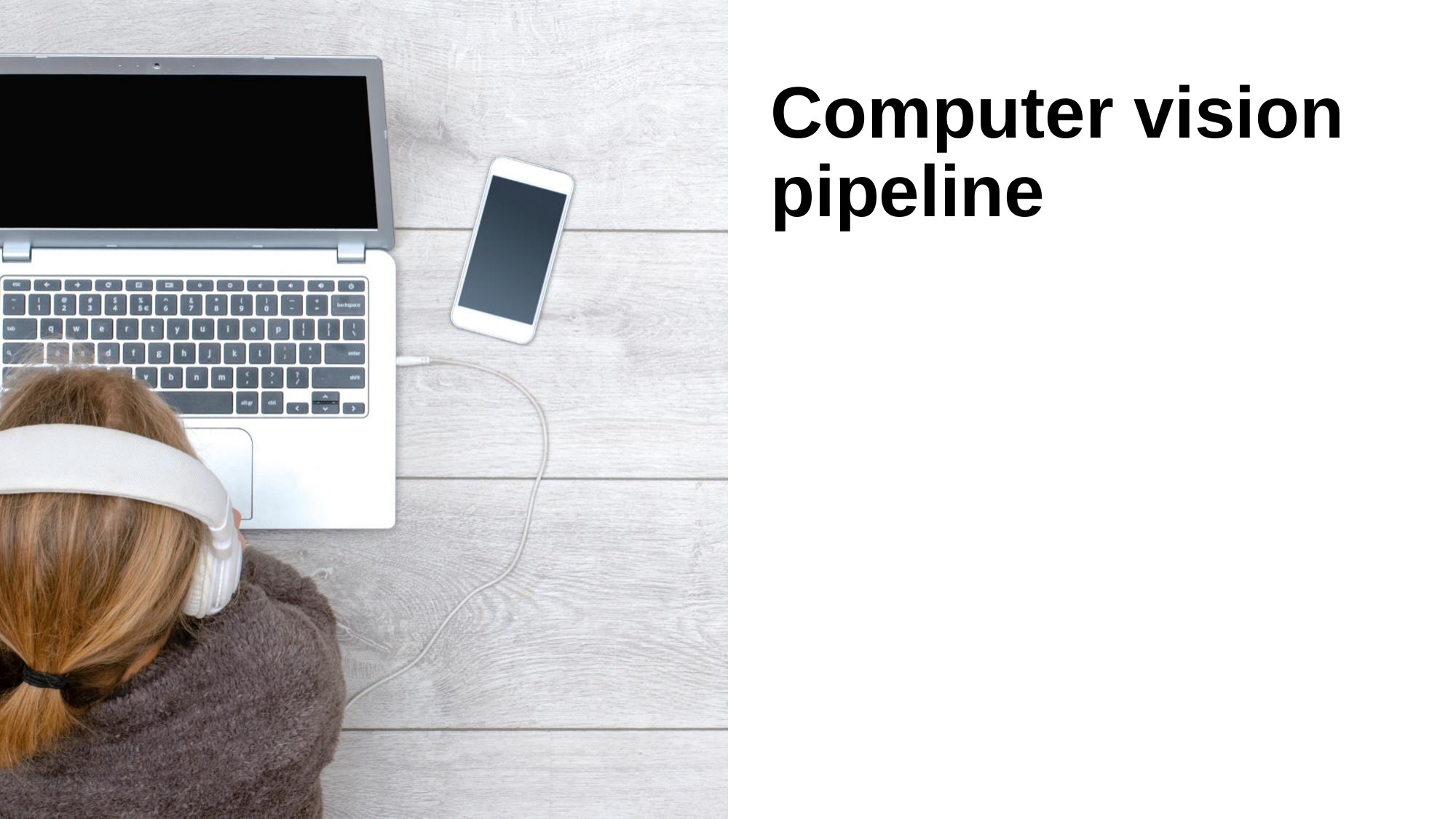

# Computer vision pipeline

© Copyright IBM Corporation 2018, 2022